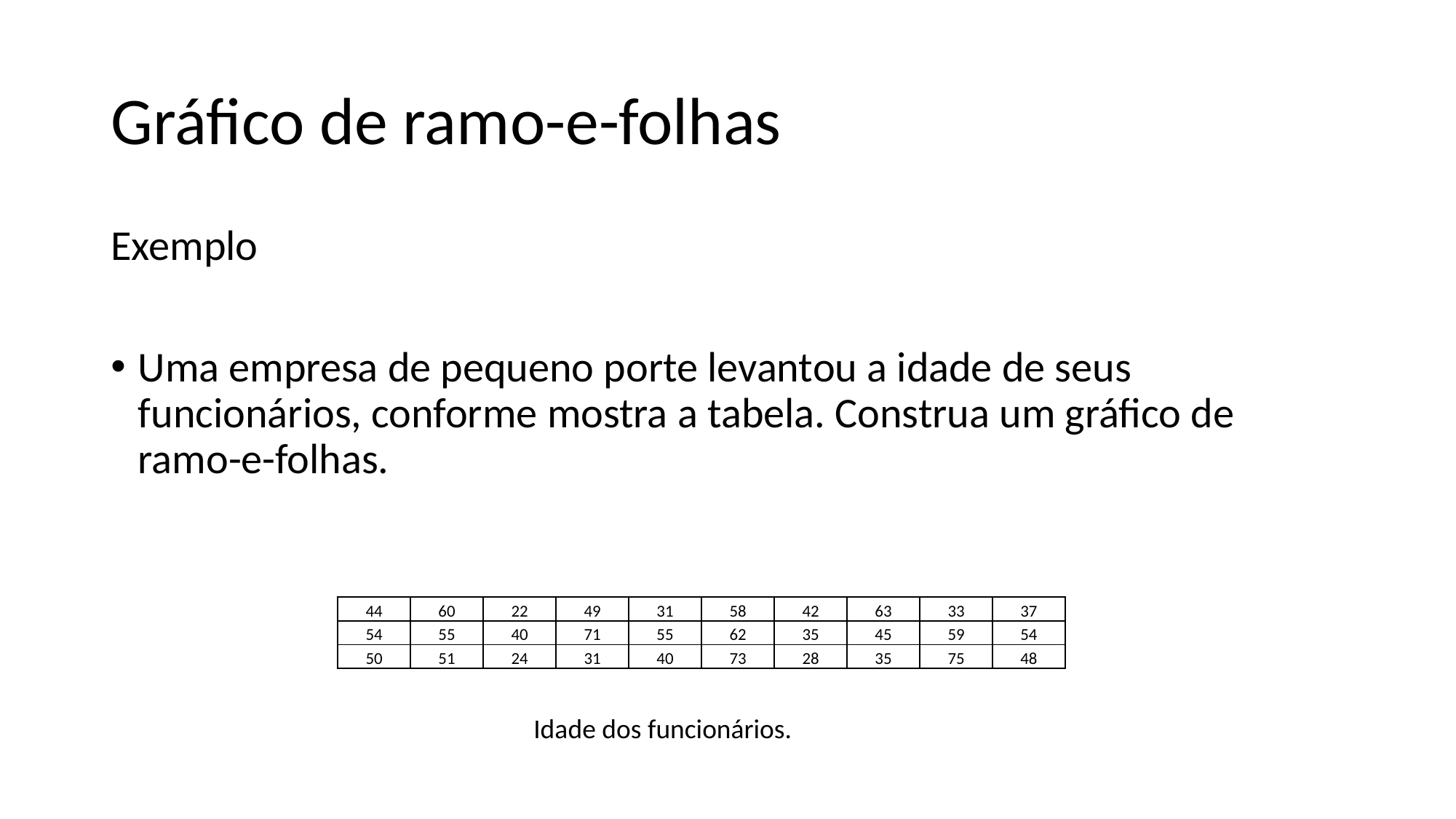

# Gráfico de ramo-e-folhas
Exemplo

Uma empresa de pequeno porte levantou a idade de seus funcionários, conforme mostra a tabela. Construa um gráfico de ramo-e-folhas.
| 44 | 60 | 22 | 49 | 31 | 58 | 42 | 63 | 33 | 37 |
| --- | --- | --- | --- | --- | --- | --- | --- | --- | --- |
| 54 | 55 | 40 | 71 | 55 | 62 | 35 | 45 | 59 | 54 |
| 50 | 51 | 24 | 31 | 40 | 73 | 28 | 35 | 75 | 48 |
Idade dos funcionários.